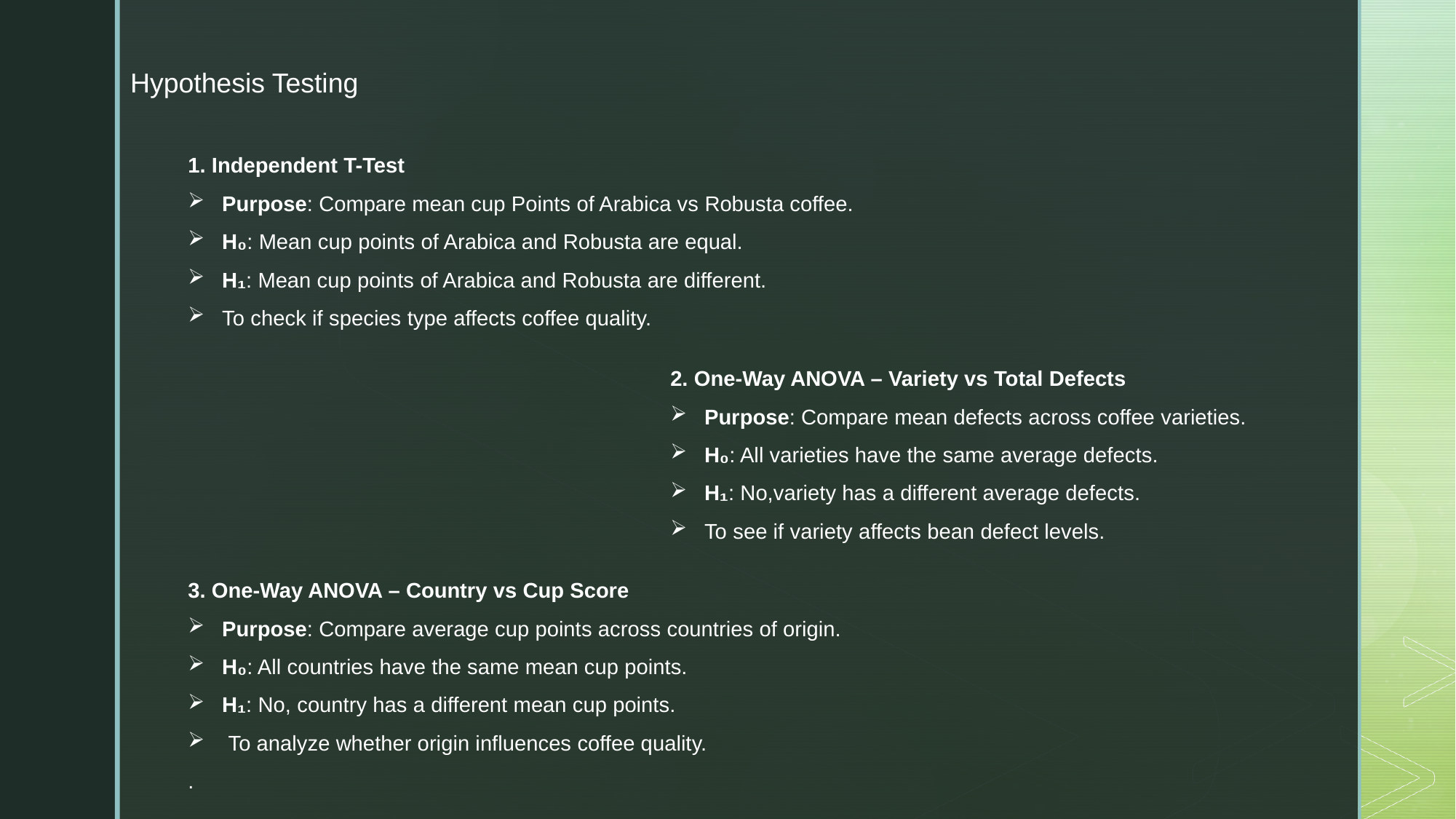

Hypothesis Testing
1. Independent T-Test
Purpose: Compare mean cup Points of Arabica vs Robusta coffee.
H₀: Mean cup points of Arabica and Robusta are equal.
H₁: Mean cup points of Arabica and Robusta are different.
To check if species type affects coffee quality.

2. One-Way ANOVA – Variety vs Total Defects
Purpose: Compare mean defects across coffee varieties.
H₀: All varieties have the same average defects.
H₁: No,variety has a different average defects.
To see if variety affects bean defect levels.

3. One-Way ANOVA – Country vs Cup Score
Purpose: Compare average cup points across countries of origin.
H₀: All countries have the same mean cup points.
H₁: No, country has a different mean cup points.
 To analyze whether origin influences coffee quality.
.